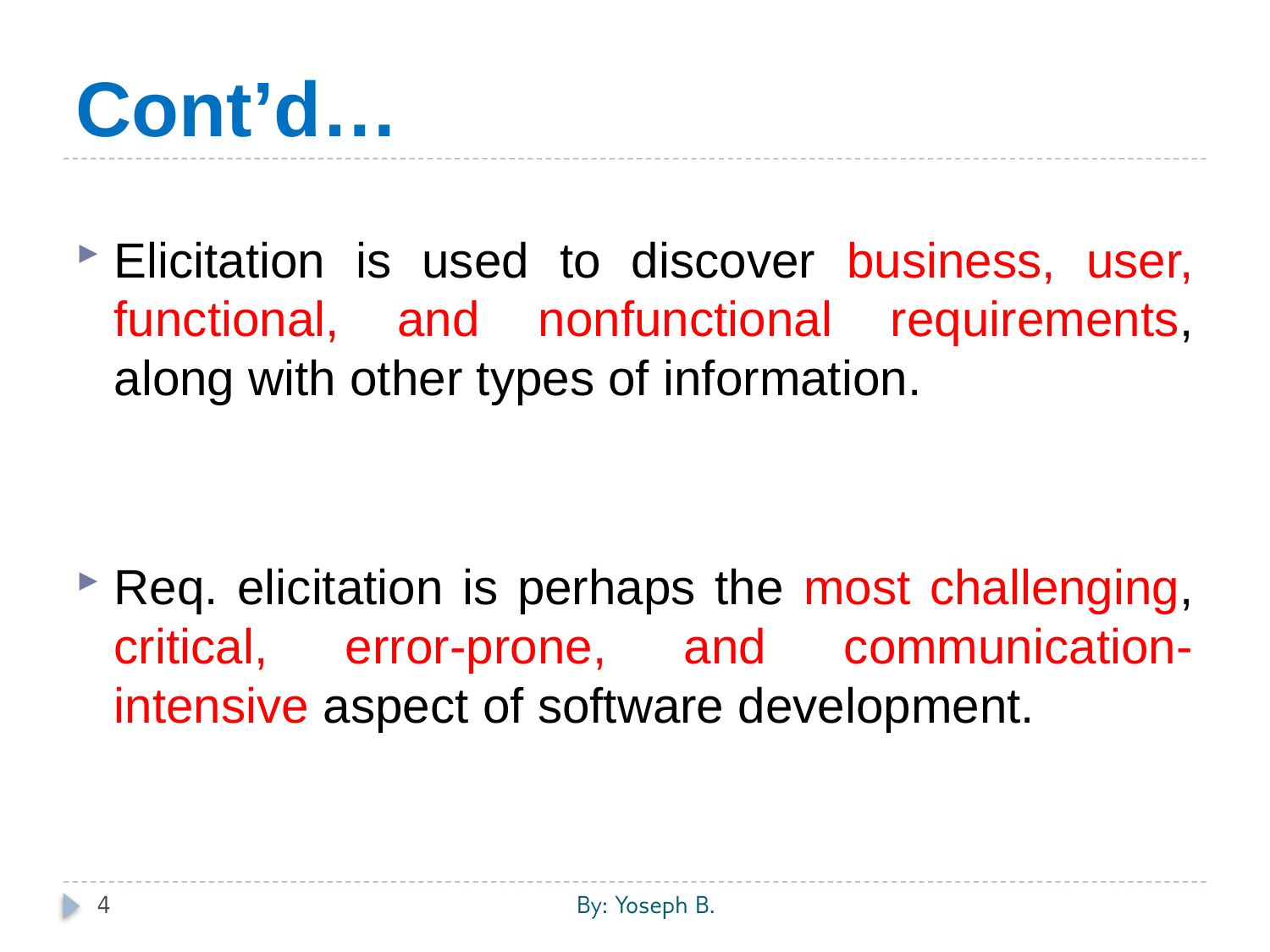

# Cont’d…
Elicitation is used to discover business, user, functional, and nonfunctional requirements, along with other types of information.

Req. elicitation is perhaps the most challenging, critical, error-prone, and communication-intensive aspect of software development.

4
By: Yoseph B.